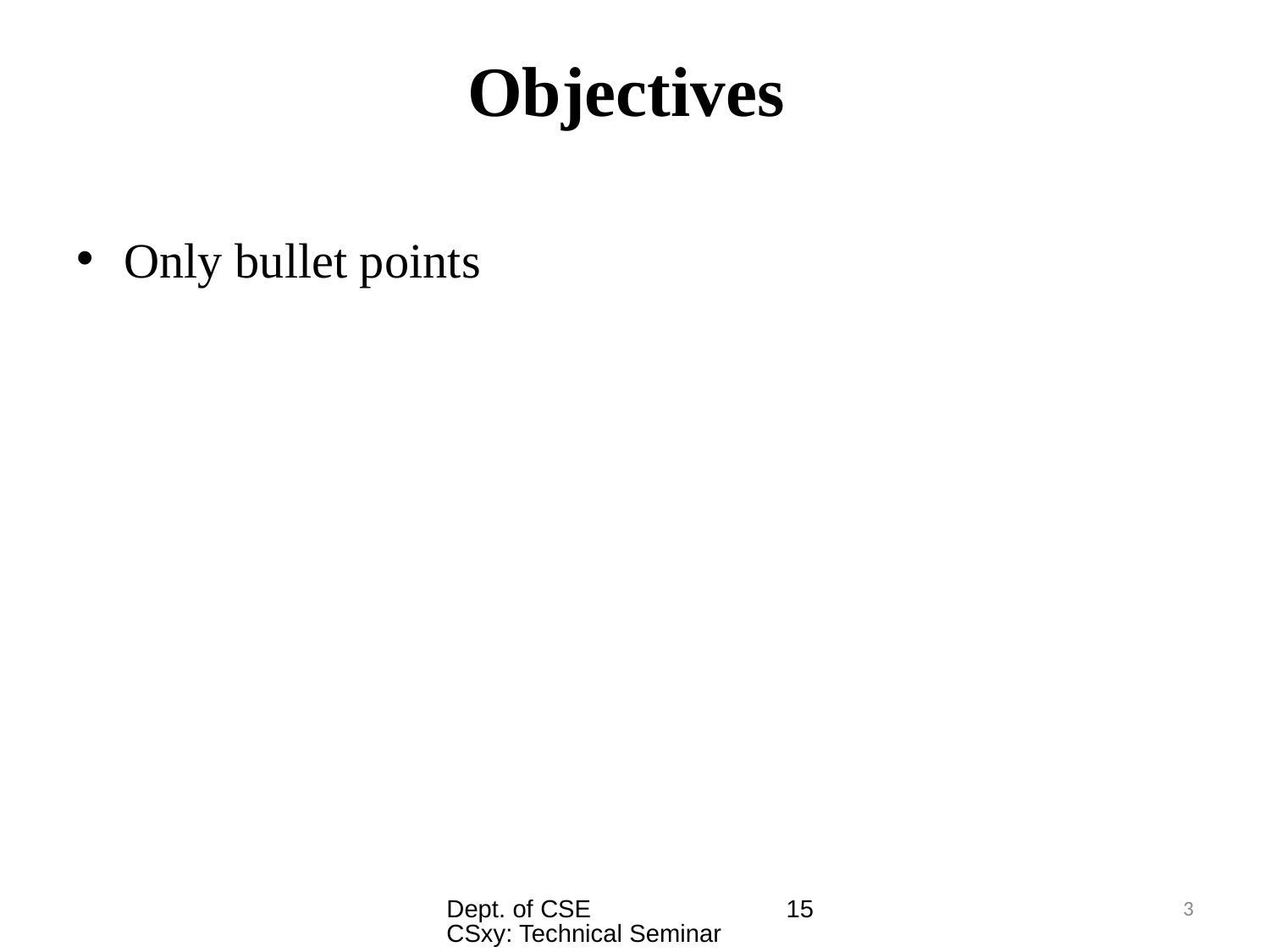

# Objectives
Only bullet points

Dept. of CSE                            15CSxy: Technical Seminar
3